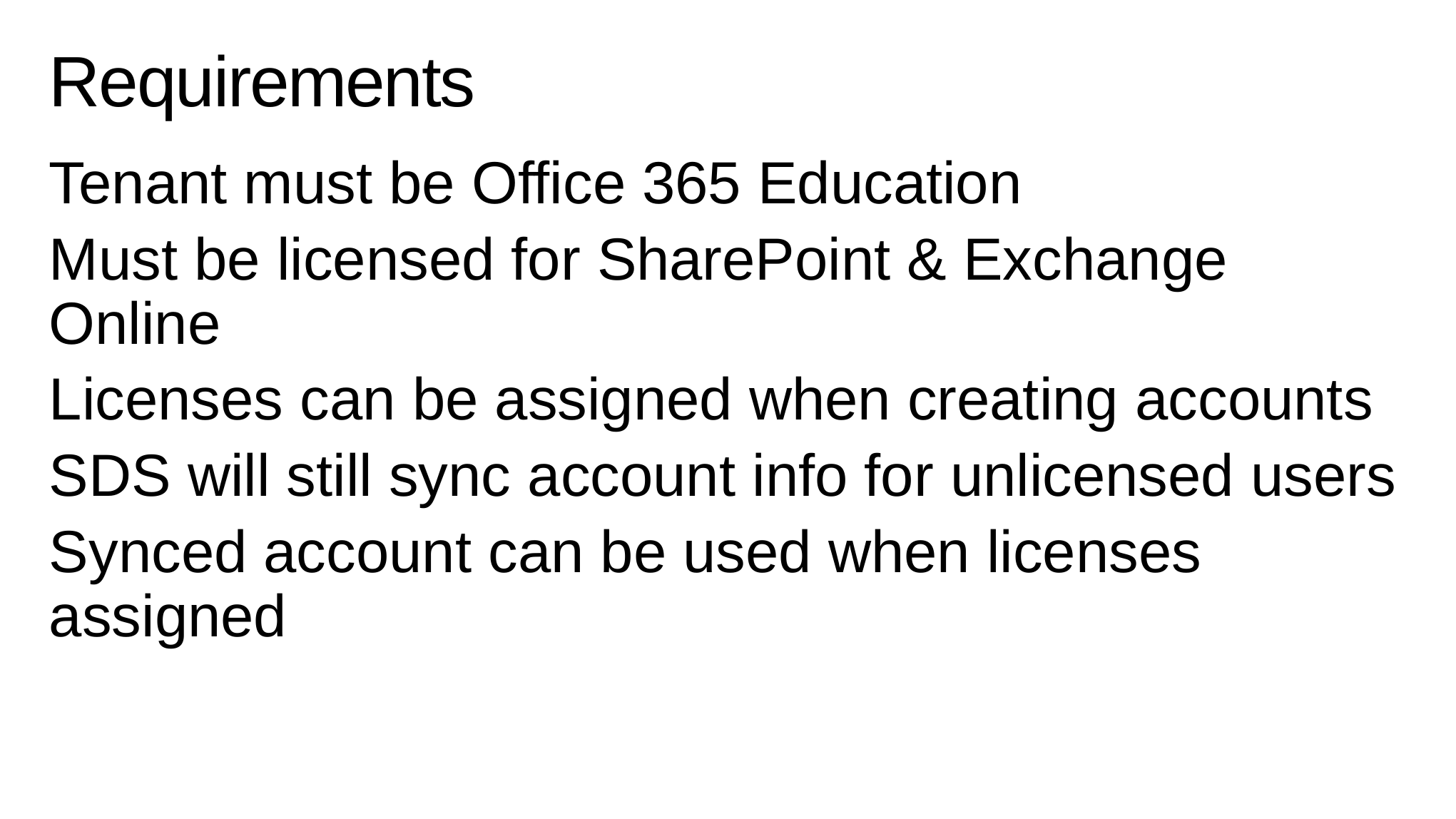

# Requirements
Tenant must be Office 365 Education
Must be licensed for SharePoint & Exchange Online
Licenses can be assigned when creating accounts
SDS will still sync account info for unlicensed users
Synced account can be used when licenses assigned